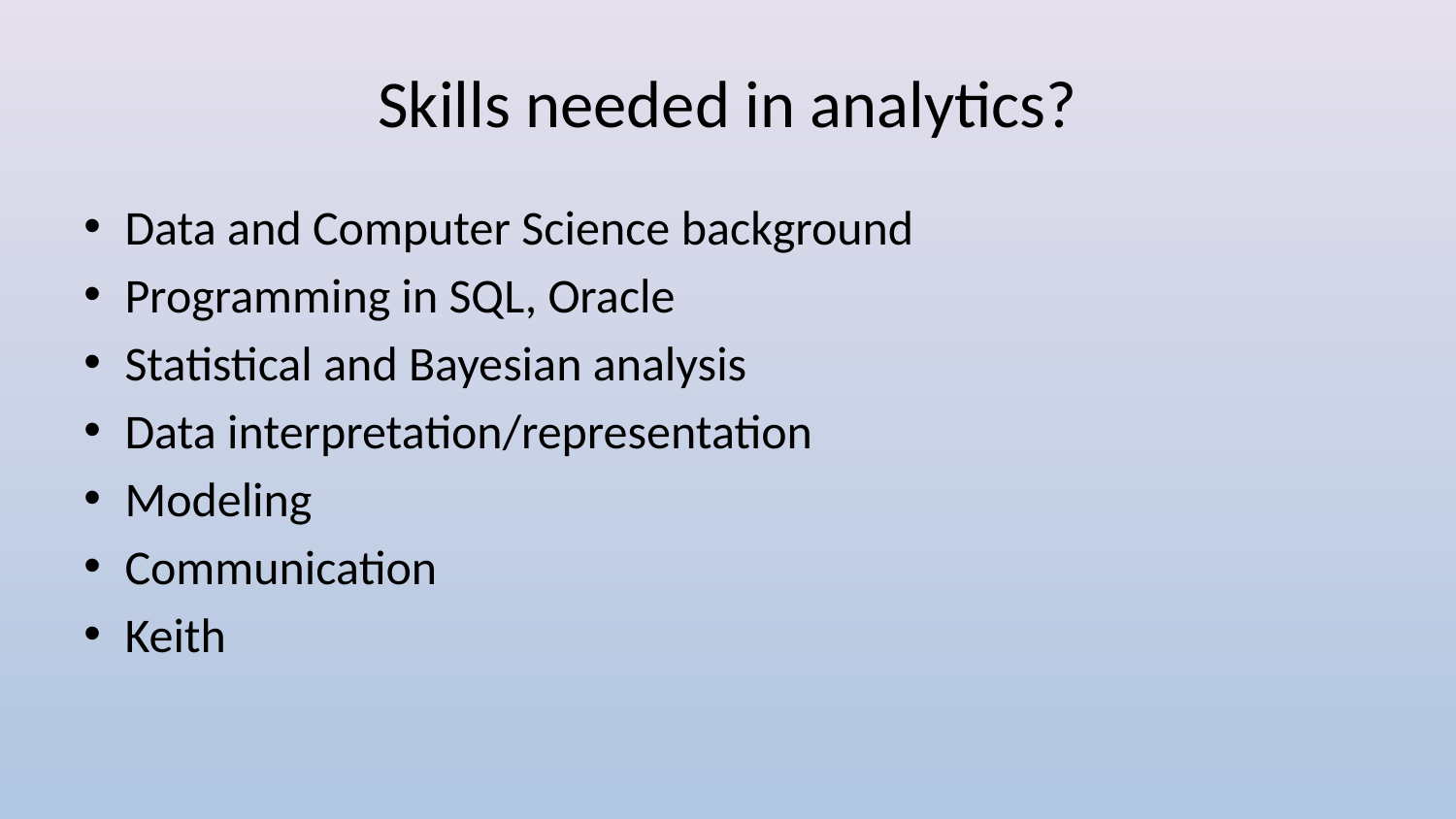

# Skills needed in analytics?
Data and Computer Science background
Programming in SQL, Oracle
Statistical and Bayesian analysis
Data interpretation/representation
Modeling
Communication
Keith